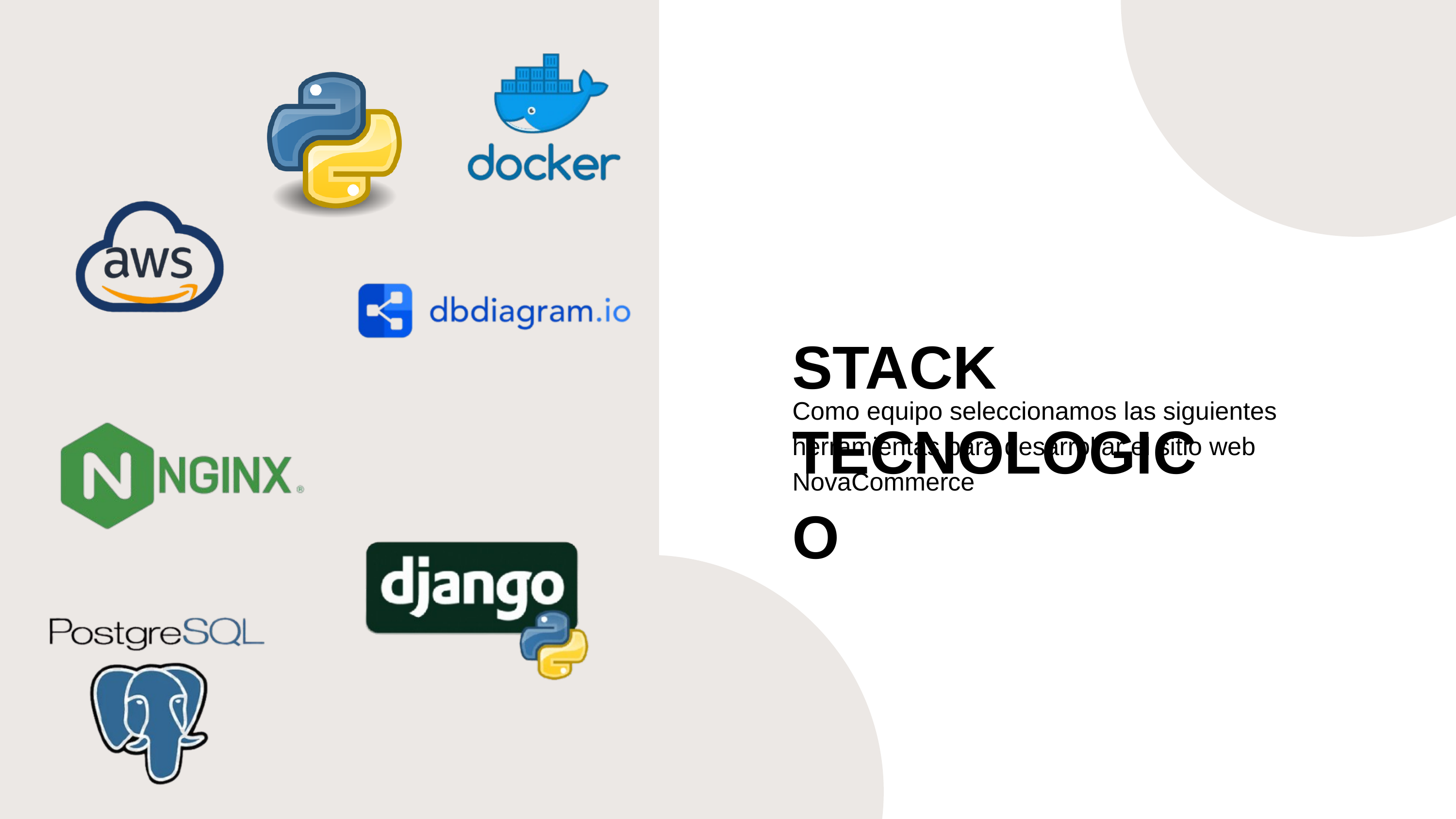

STACK TECNOLOGICO
Como equipo seleccionamos las siguientes herramientas para desarrollar el sitio web NovaCommerce